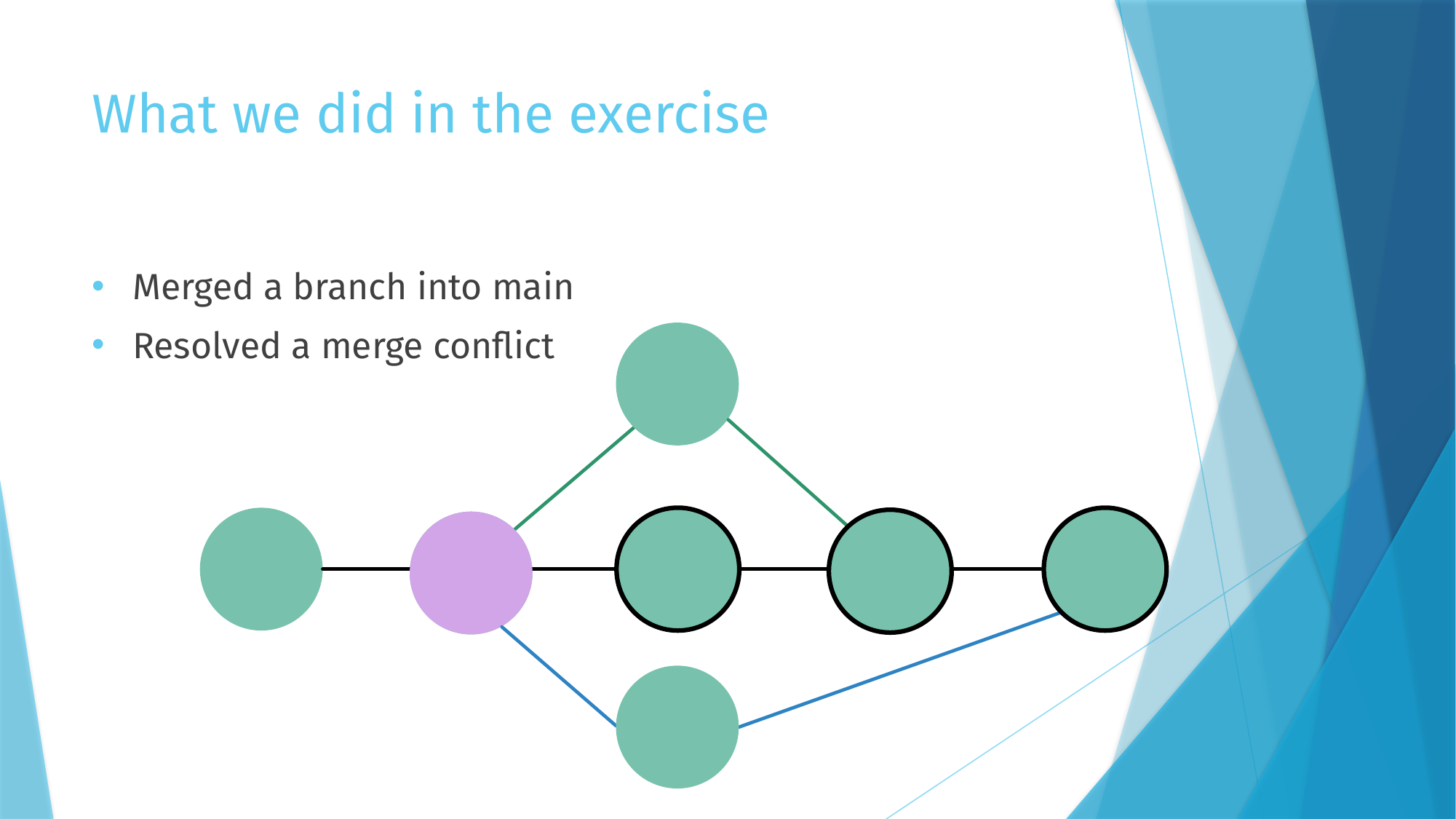

# What we did in the exercise
Merged a branch into main
Resolved a merge conflict